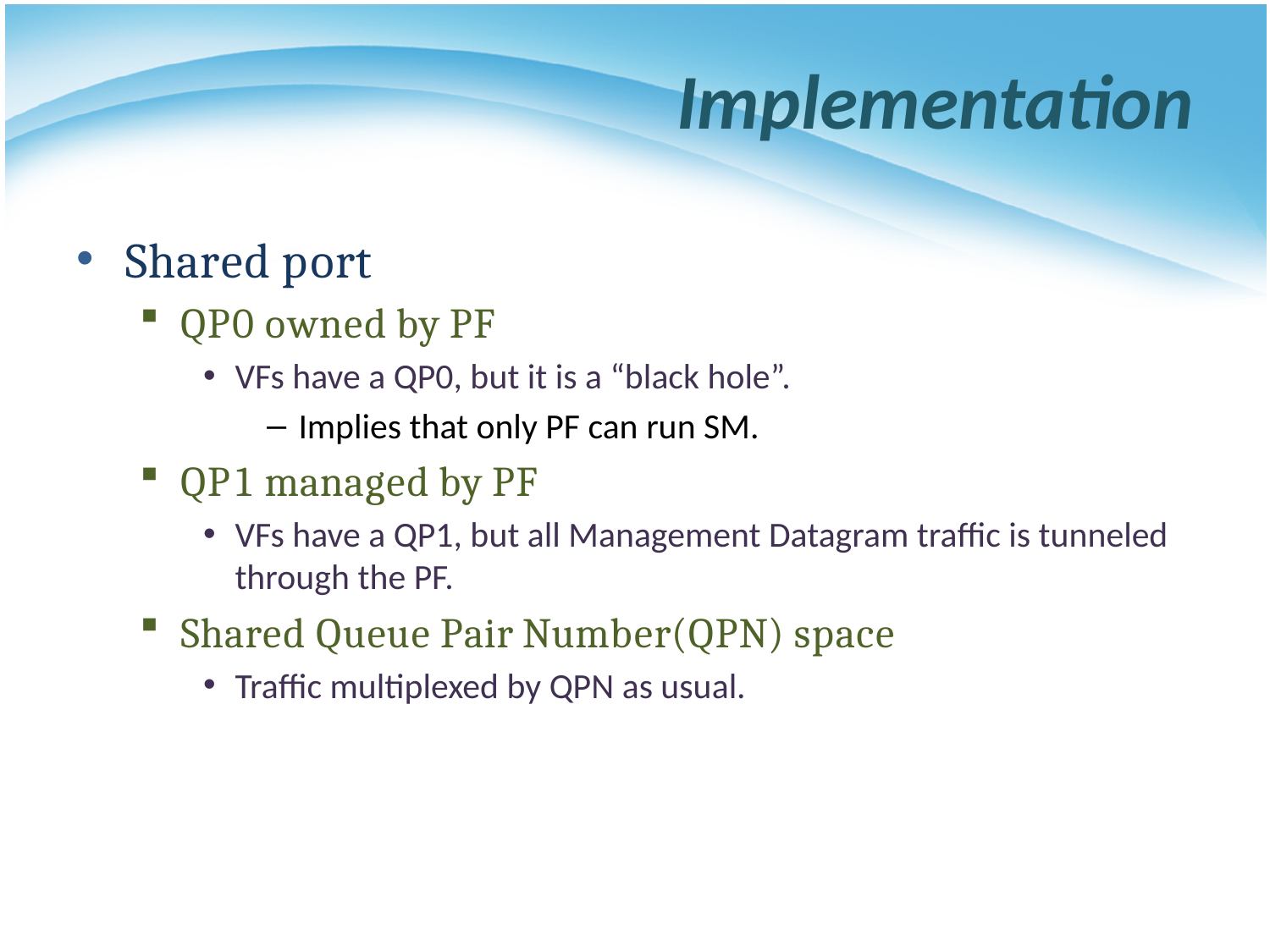

# Implementation
Shared port
QP0 owned by PF
VFs have a QP0, but it is a “black hole”.
Implies that only PF can run SM.
QP1 managed by PF
VFs have a QP1, but all Management Datagram traffic is tunneled through the PF.
Shared Queue Pair Number(QPN) space
Traffic multiplexed by QPN as usual.